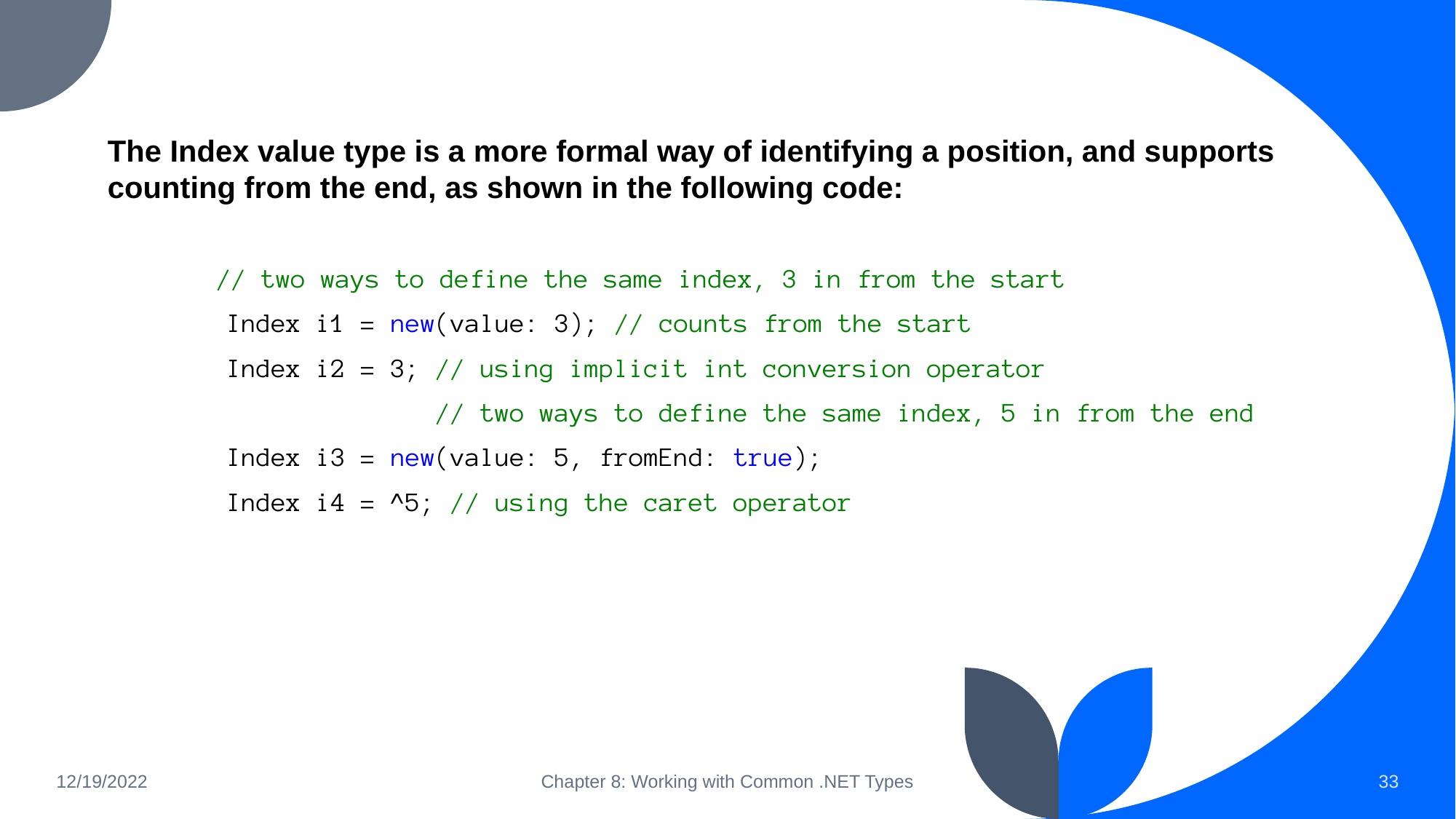

The Index value type is a more formal way of identifying a position, and supports counting from the end, as shown in the following code:

	// two ways to define the same index, 3 in from the start
        Index i1 = new(value: 3); // counts from the start
        Index i2 = 3; // using implicit int conversion operator
                      // two ways to define the same index, 5 in from the end
        Index i3 = new(value: 5, fromEnd: true);
        Index i4 = ^5; // using the caret operator
12/19/2022
Chapter 8: Working with Common .NET Types
33